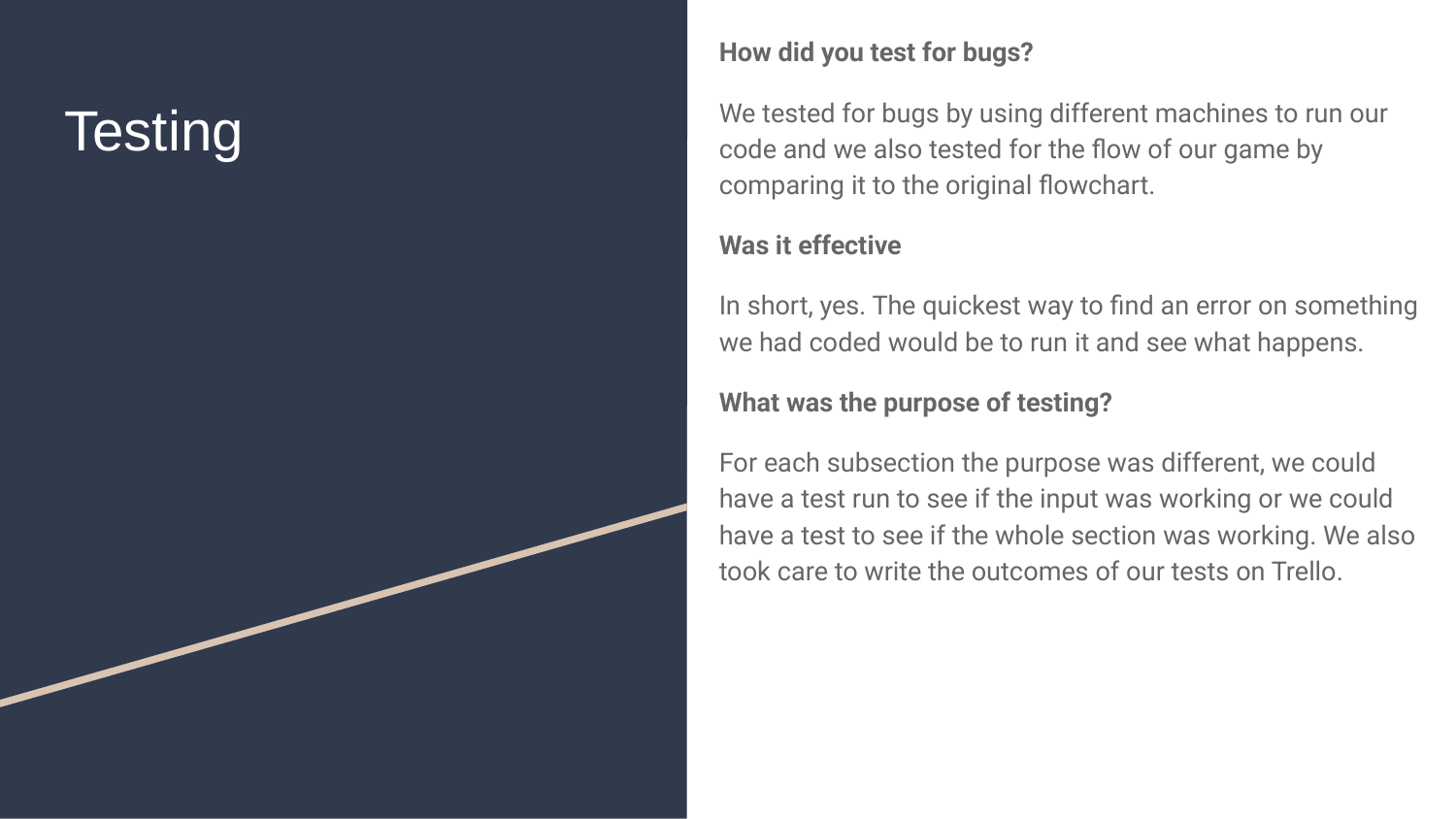

How did you test for bugs?
We tested for bugs by using different machines to run our code and we also tested for the flow of our game by comparing it to the original flowchart.
Was it effective
In short, yes. The quickest way to find an error on something we had coded would be to run it and see what happens.
What was the purpose of testing?
For each subsection the purpose was different, we could have a test run to see if the input was working or we could have a test to see if the whole section was working. We also took care to write the outcomes of our tests on Trello.
# Testing